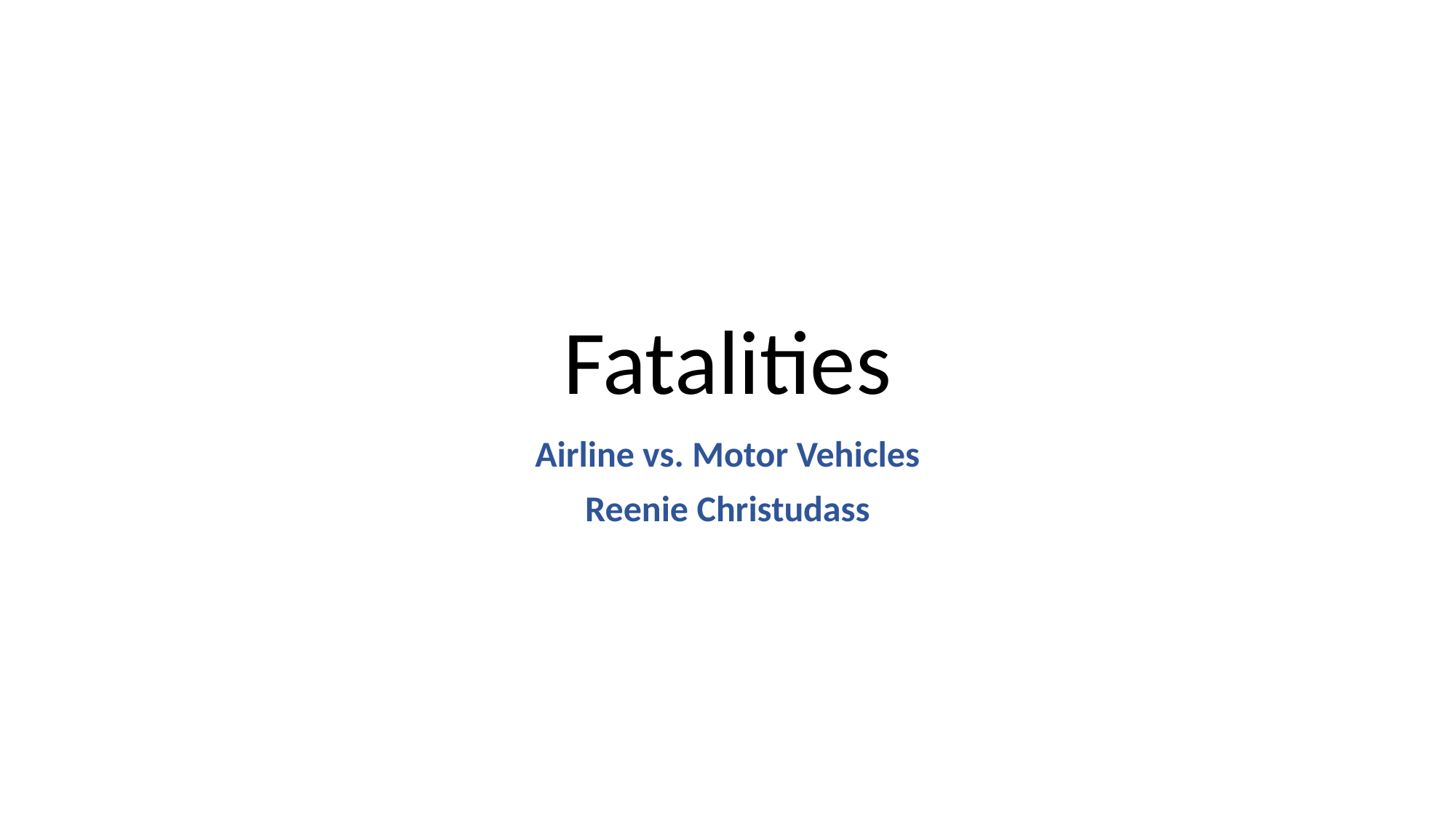

# Fatalities
Airline vs. Motor Vehicles
Reenie Christudass